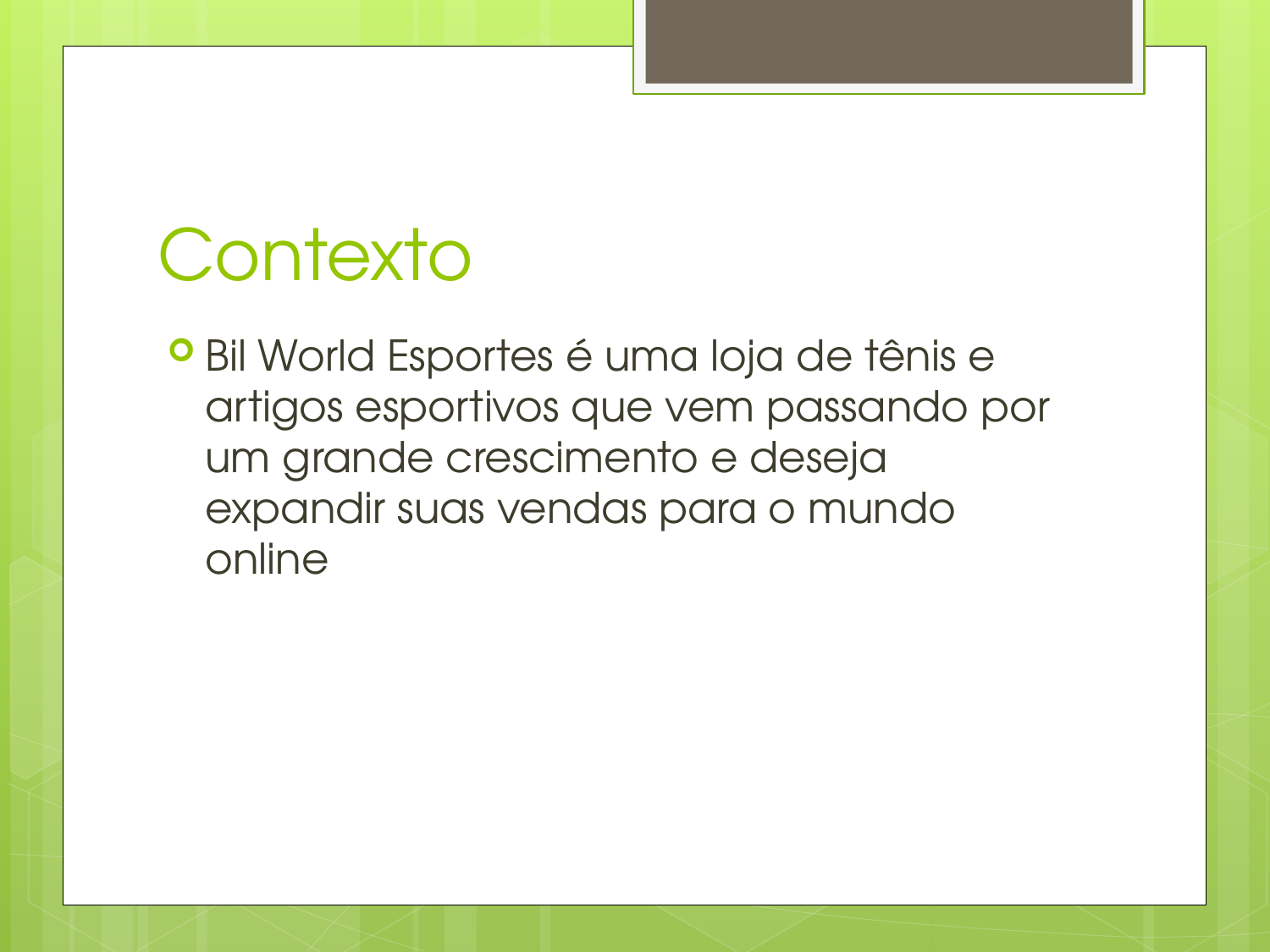

# Contexto
Bil World Esportes é uma loja de tênis e artigos esportivos que vem passando por um grande crescimento e deseja expandir suas vendas para o mundo online